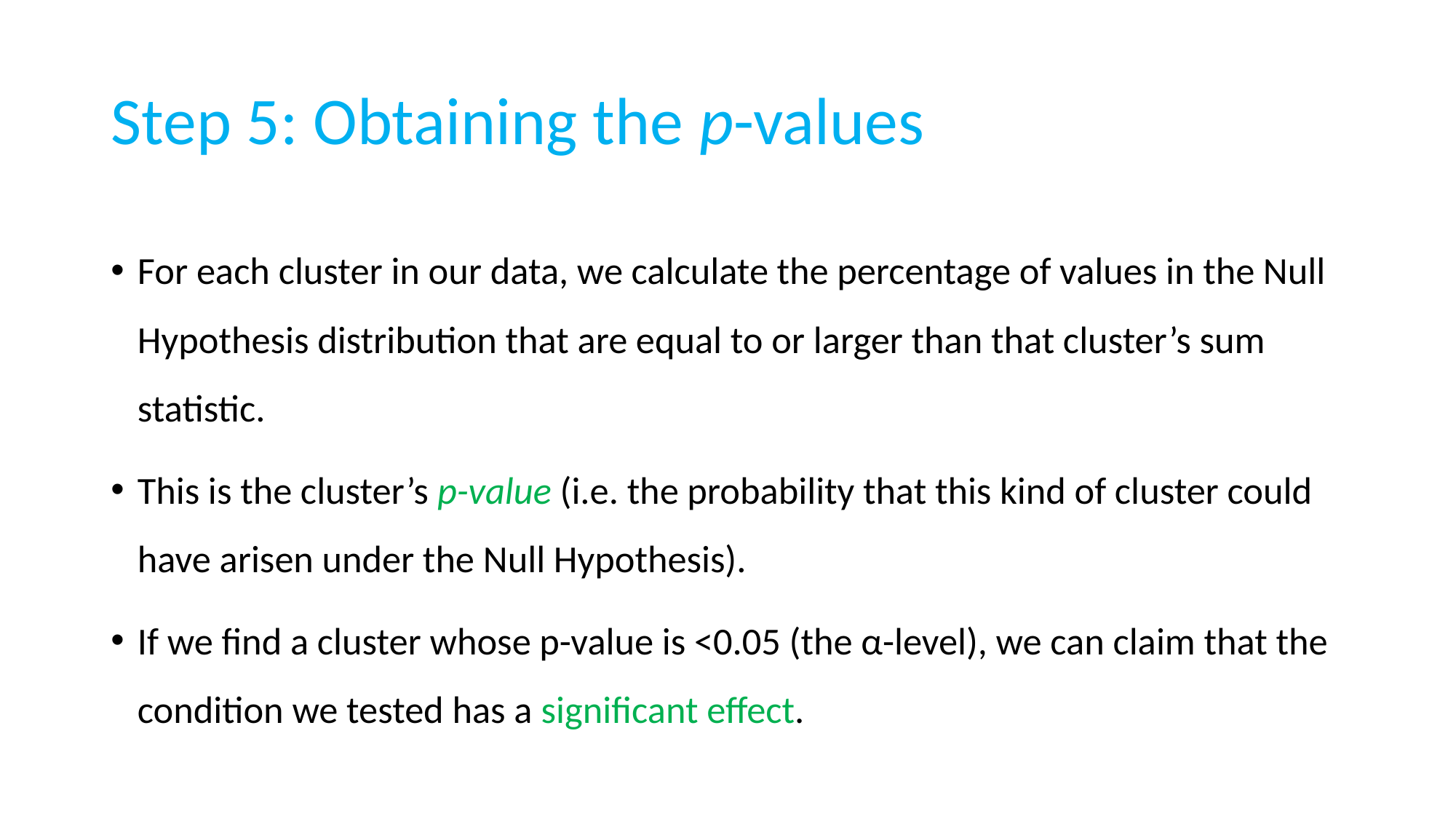

# Step 5: Obtaining the p-values
For each cluster in our data, we calculate the percentage of values in the Null Hypothesis distribution that are equal to or larger than that cluster’s sum statistic.
This is the cluster’s p-value (i.e. the probability that this kind of cluster could have arisen under the Null Hypothesis).
If we find a cluster whose p-value is <0.05 (the α-level), we can claim that the condition we tested has a significant effect.